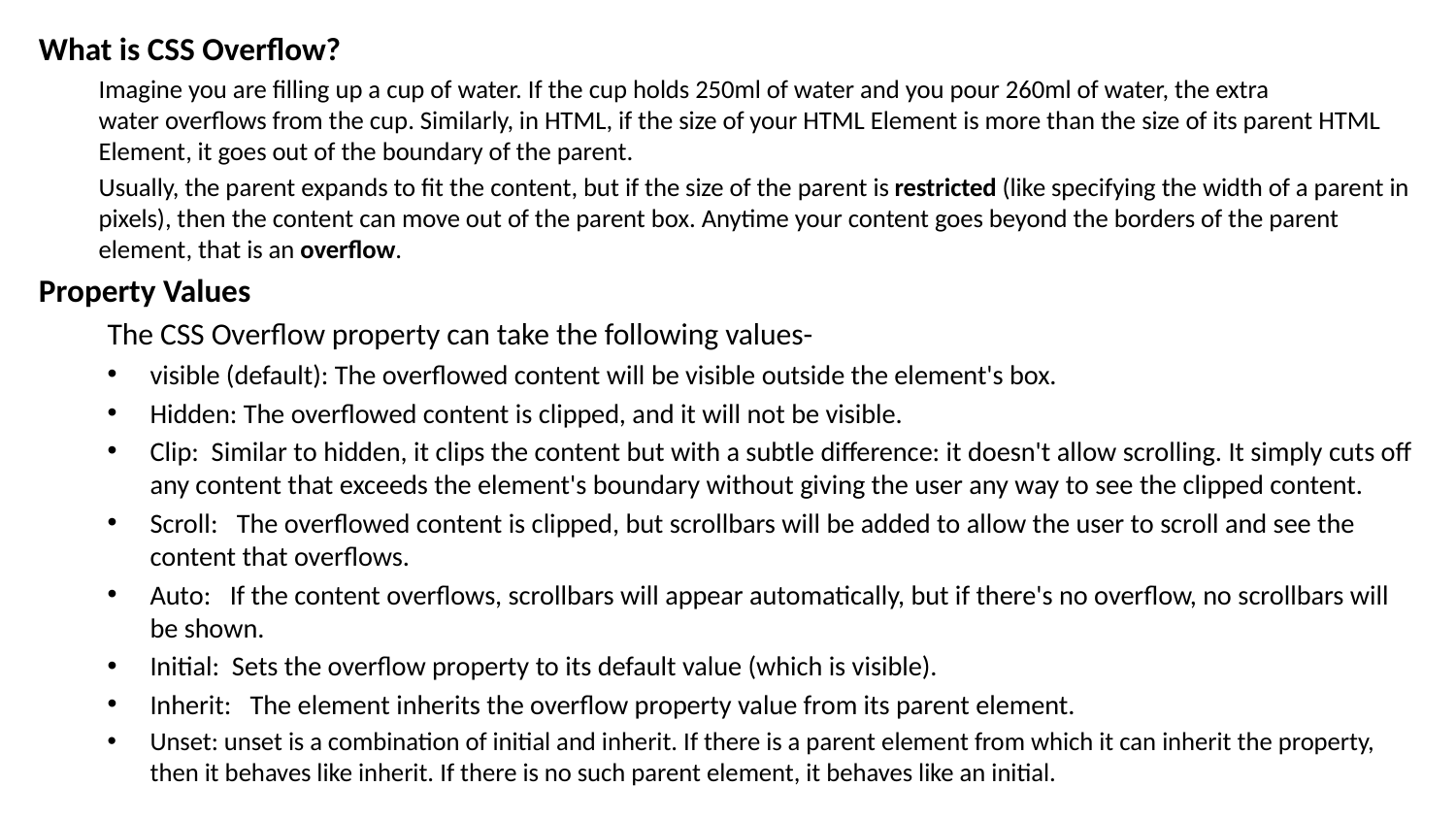

What is CSS Overflow?
Imagine you are filling up a cup of water. If the cup holds 250ml of water and you pour 260ml of water, the extra water overflows from the cup. Similarly, in HTML, if the size of your HTML Element is more than the size of its parent HTML Element, it goes out of the boundary of the parent.
Usually, the parent expands to fit the content, but if the size of the parent is restricted (like specifying the width of a parent in pixels), then the content can move out of the parent box. Anytime your content goes beyond the borders of the parent element, that is an overflow.
Property Values
The CSS Overflow property can take the following values-
visible (default): The overflowed content will be visible outside the element's box.
Hidden: The overflowed content is clipped, and it will not be visible.
Clip:  Similar to hidden, it clips the content but with a subtle difference: it doesn't allow scrolling. It simply cuts off any content that exceeds the element's boundary without giving the user any way to see the clipped content.
Scroll:   The overflowed content is clipped, but scrollbars will be added to allow the user to scroll and see the content that overflows.
Auto:   If the content overflows, scrollbars will appear automatically, but if there's no overflow, no scrollbars will be shown.
Initial:  Sets the overflow property to its default value (which is visible).
Inherit:   The element inherits the overflow property value from its parent element.
Unset: unset is a combination of initial and inherit. If there is a parent element from which it can inherit the property, then it behaves like inherit. If there is no such parent element, it behaves like an initial.